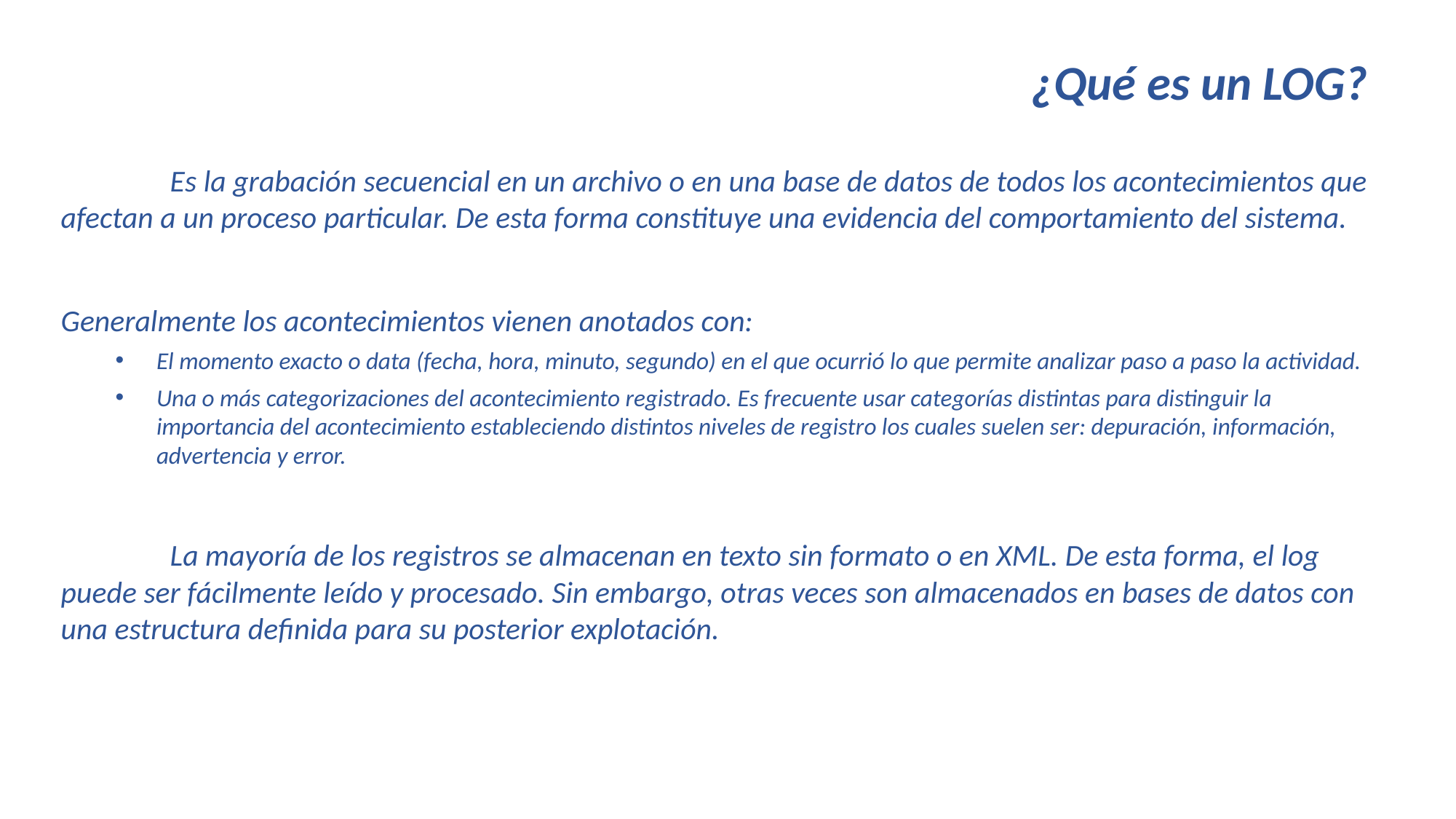

¿Qué es un LOG?

	Es la grabación secuencial en un archivo o en una base de datos de todos los acontecimientos que afectan a un proceso particular. De esta forma constituye una evidencia del comportamiento del sistema.

Generalmente los acontecimientos vienen anotados con:
El momento exacto o data (fecha, hora, minuto, segundo) en el que ocurrió lo que permite analizar paso a paso la actividad.
Una o más categorizaciones del acontecimiento registrado. Es frecuente usar categorías distintas para distinguir la importancia del acontecimiento estableciendo distintos niveles de registro los cuales suelen ser: depuración, información, advertencia y error.

	La mayoría de los registros se almacenan en texto sin formato o en XML. De esta forma, el log puede ser fácilmente leído y procesado. Sin embargo, otras veces son almacenados en bases de datos con una estructura definida para su posterior explotación.